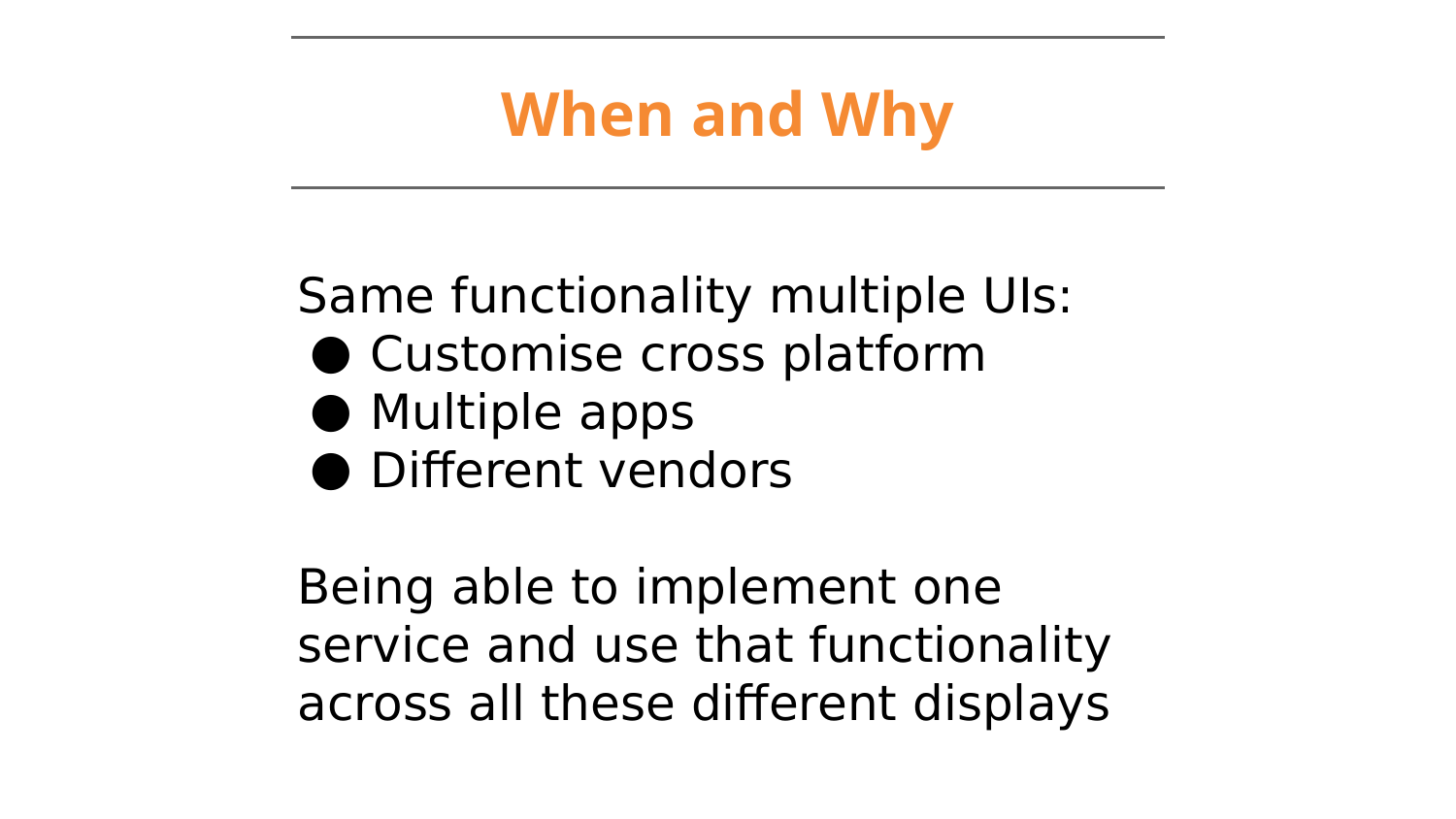

# When and Why
Same functionality multiple UIs:
Customise cross platform
Multiple apps
Different vendors

Being able to implement one service and use that functionality across all these different displays